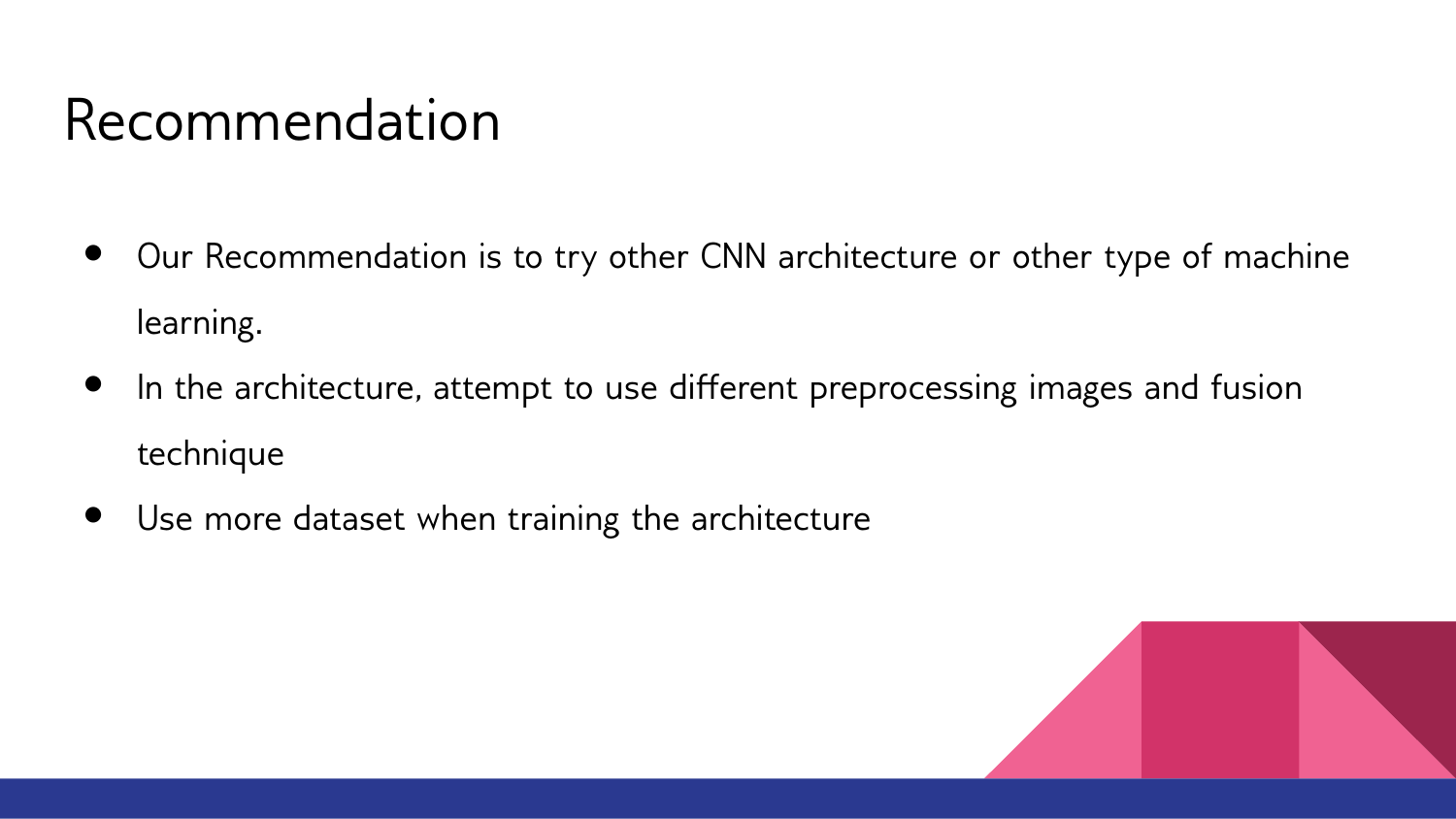

# Recommendation
Our Recommendation is to try other CNN architecture or other type of machine learning.
In the architecture, attempt to use different preprocessing images and fusion technique
Use more dataset when training the architecture